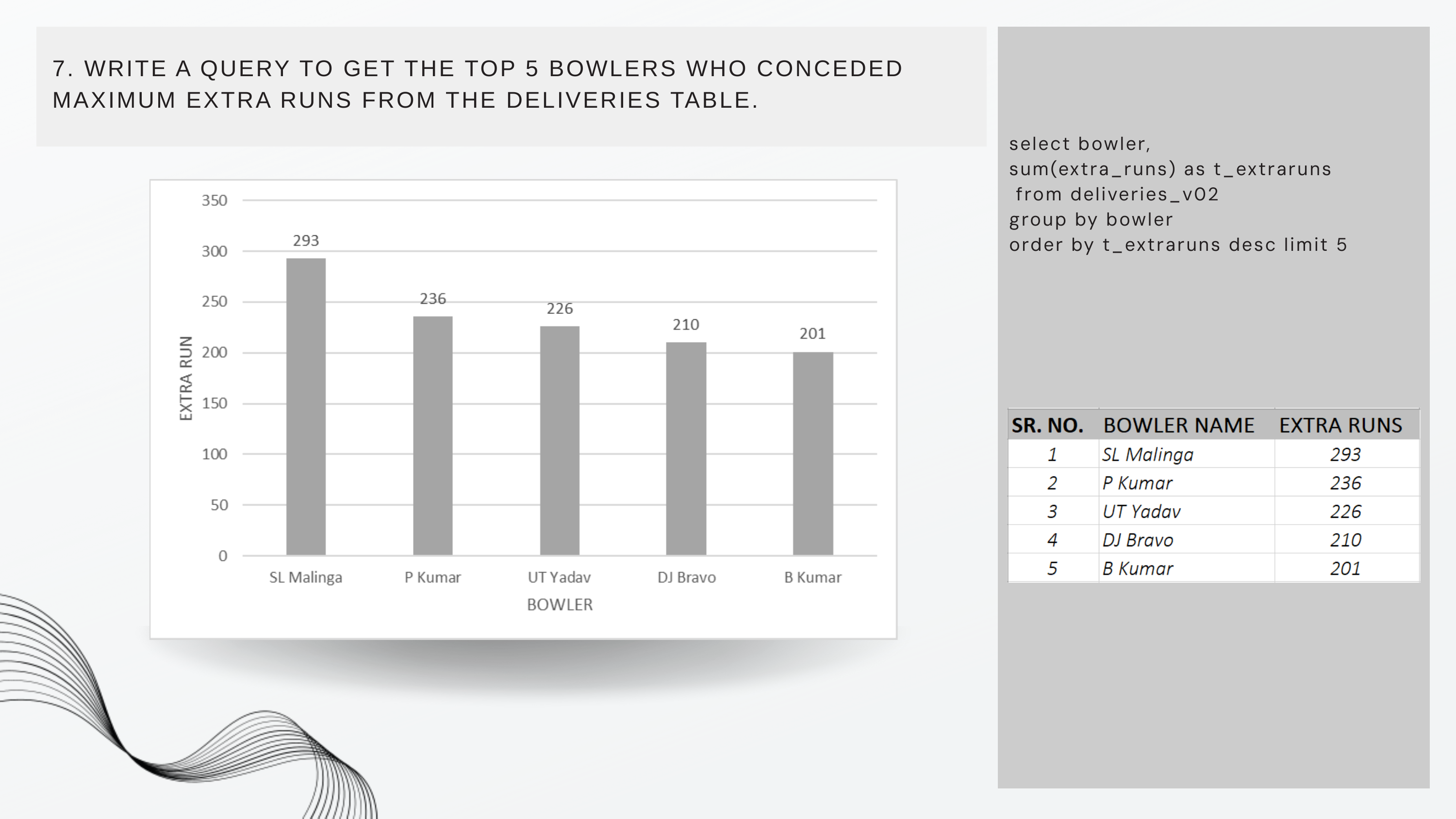

7. WRITE A QUERY TO GET THE TOP 5 BOWLERS WHO CONCEDED MAXIMUM EXTRA RUNS FROM THE DELIVERIES TABLE.
select bowler,
sum(extra_runs) as t_extraruns
 from deliveries_v02
group by bowler
order by t_extraruns desc limit 5